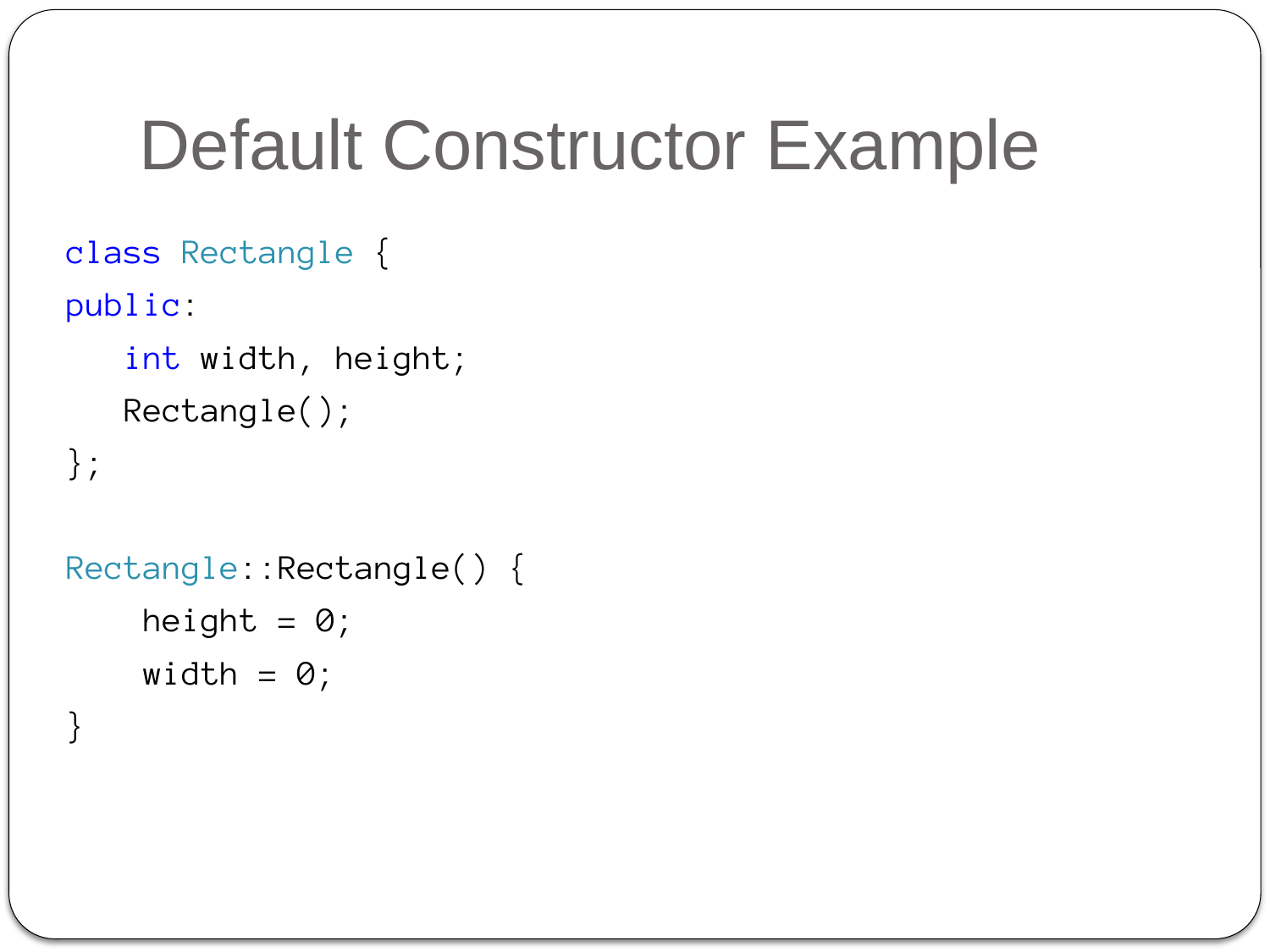

# Default Constructor Example
class Rectangle {
public:
   int width, height;
   Rectangle();
};

Rectangle::Rectangle() {
    height = 0;
    width = 0;
}